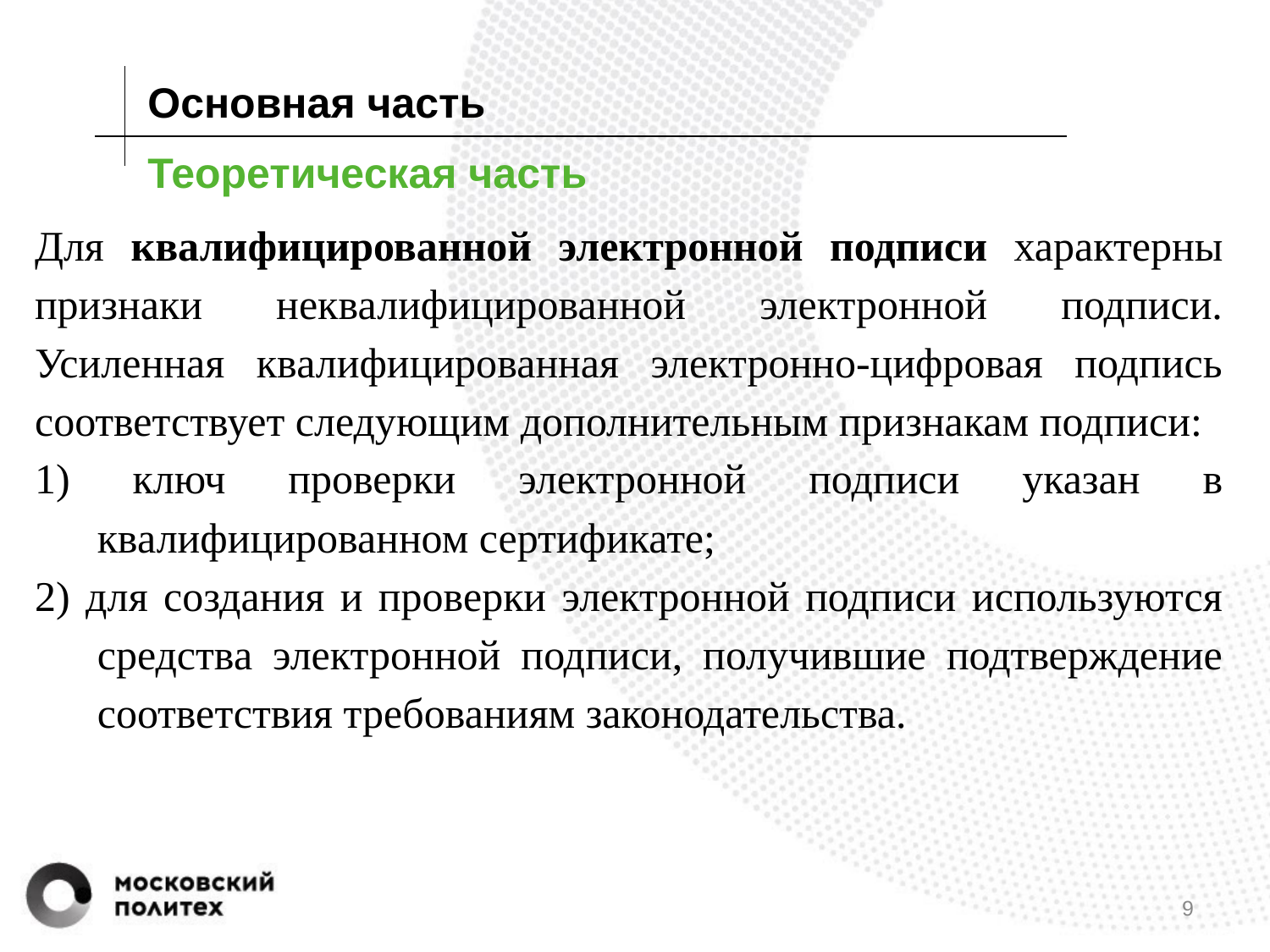

Основная часть
# Теоретическая часть
Для квалифицированной электронной подписи характерны признаки неквалифицированной электронной подписи. Усиленная квалифицированная электронно-цифровая подпись соответствует следующим дополнительным признакам подписи:
1) ключ проверки электронной подписи указан в квалифицированном сертификате;
2) для создания и проверки электронной подписи используются средства электронной подписи, получившие подтверждение соответствия требованиям законодательства.

9